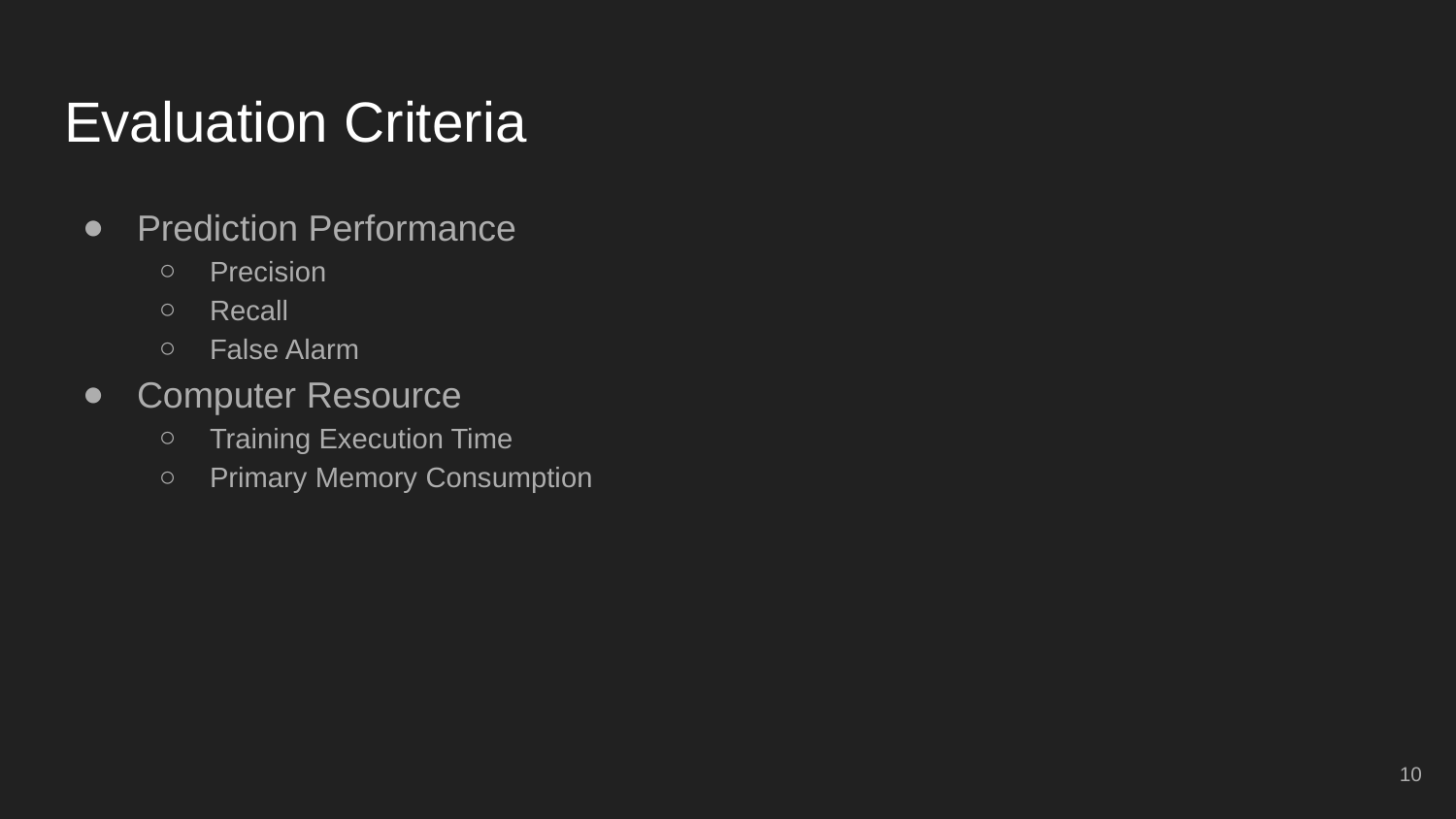

# Evaluation Criteria
Prediction Performance
Precision
Recall
False Alarm
Computer Resource
Training Execution Time
Primary Memory Consumption
10